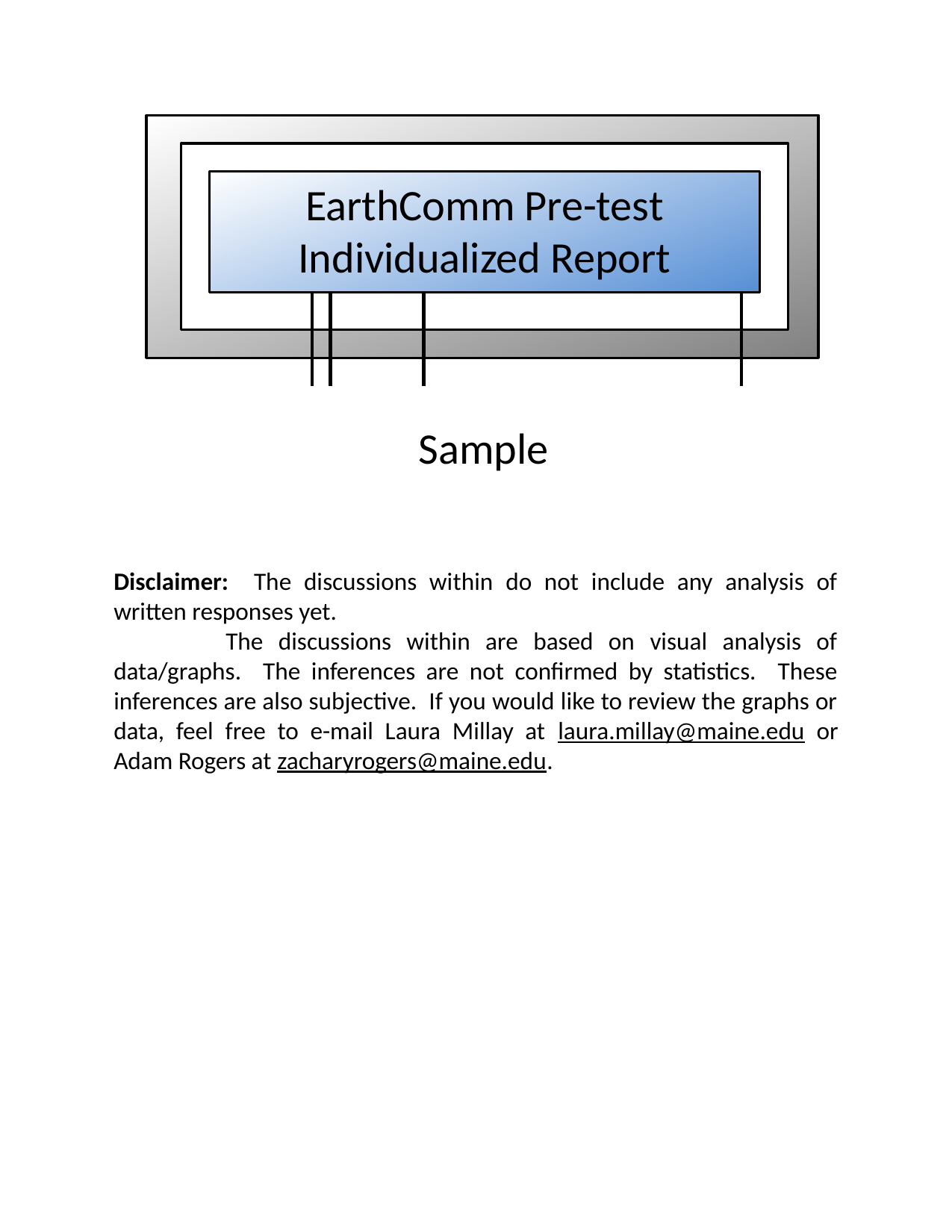

EarthComm Pre-test Individualized Report
Sample
Disclaimer:  The discussions within do not include any analysis of written responses yet.
	The discussions within are based on visual analysis of data/graphs.  The inferences are not confirmed by statistics.  These inferences are also subjective.  If you would like to review the graphs or data, feel free to e-mail Laura Millay at laura.millay@maine.edu or Adam Rogers at zacharyrogers@maine.edu.